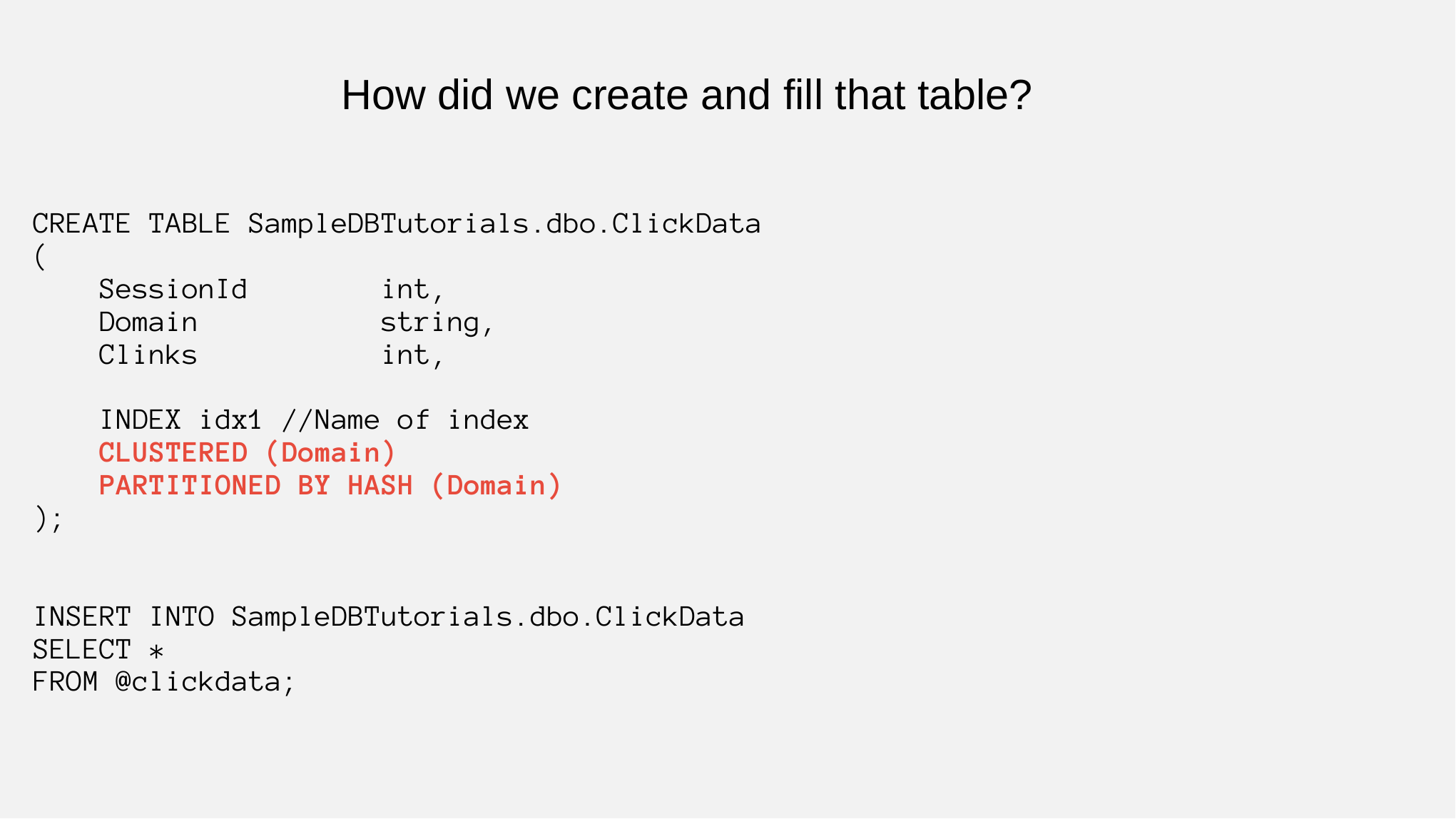

How did we create and fill that table?
# CREATE TABLE SampleDBTutorials.dbo.ClickData (     SessionId        int,     Domain           string,     Clinks           int,     INDEX idx1 //Name of index     CLUSTERED (Domain)     PARTITIONED BY HASH (Domain) ); INSERT INTO SampleDBTutorials.dbo.ClickData SELECT * FROM @clickdata;